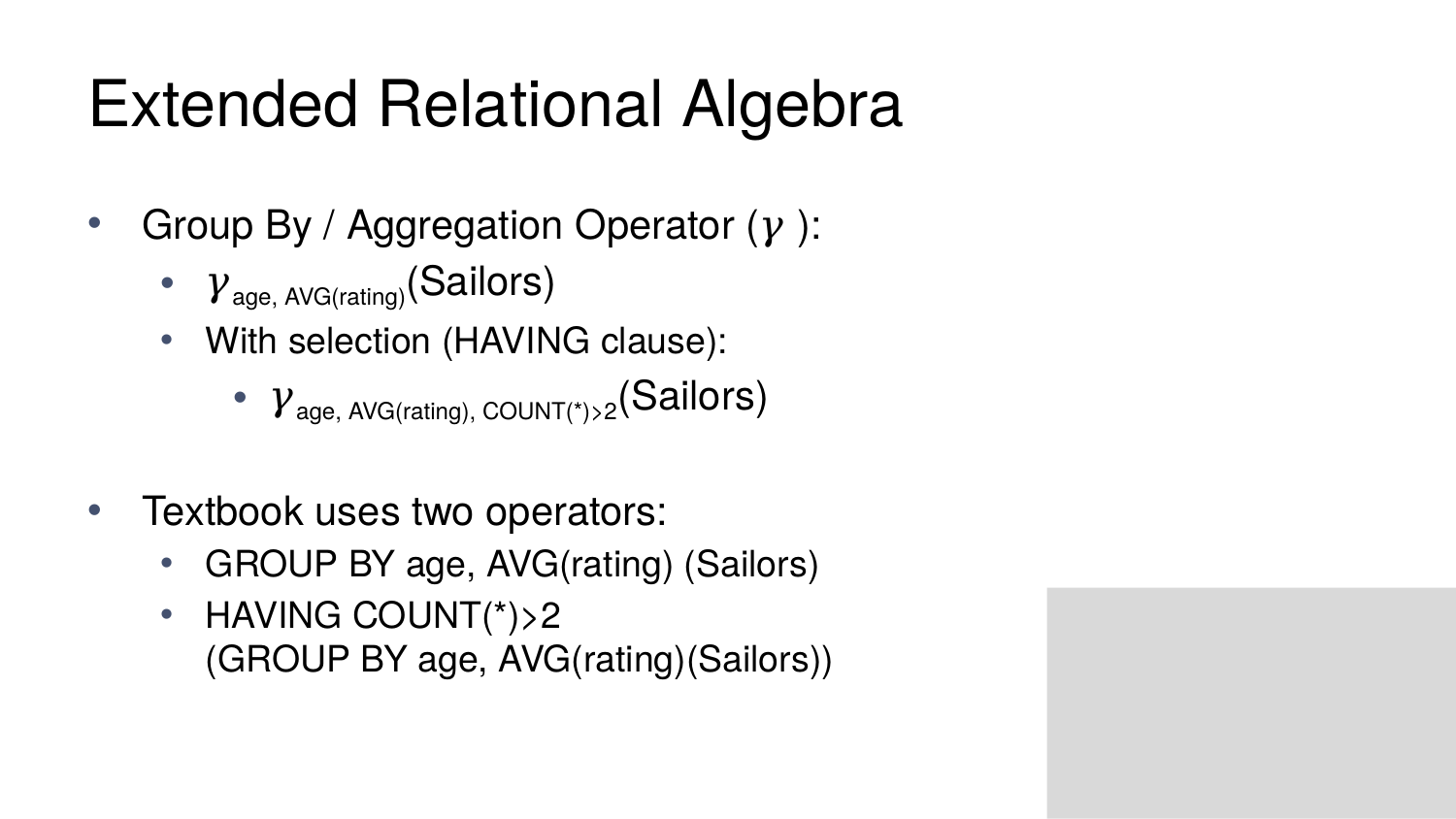

# Extended Relational Algebra
Group By / Aggregation Operator (𝛾 ):
𝛾age, AVG(rating)(Sailors)
With selection (HAVING clause):
𝛾age, AVG(rating), COUNT(*)>2(Sailors)
Textbook uses two operators:
GROUP BY age, AVG(rating) (Sailors)
HAVING COUNT(*)>2
(GROUP BY age, AVG(rating)(Sailors))